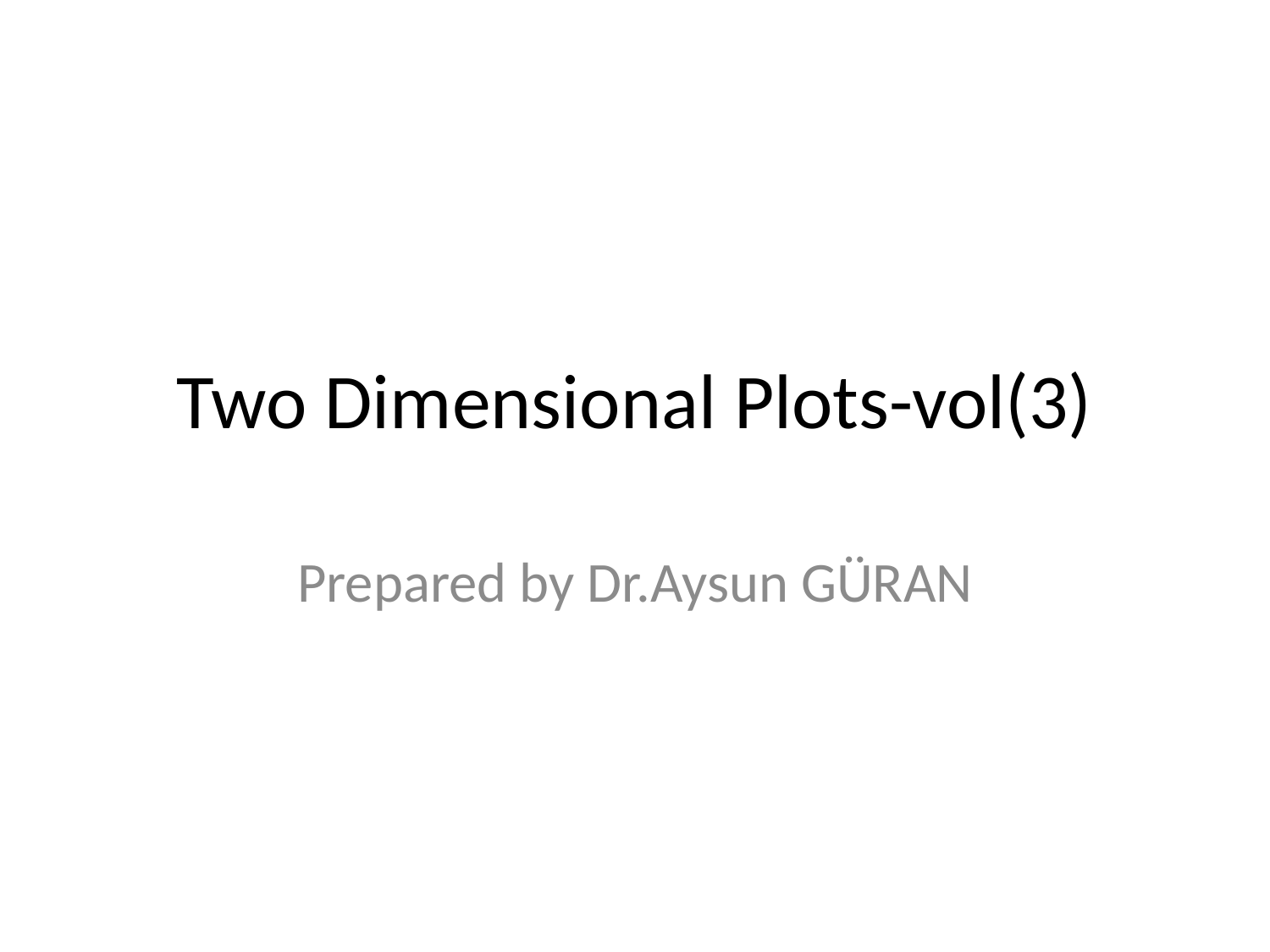

# Two Dimensional Plots-vol(3)
Prepared by Dr.Aysun GÜRAN